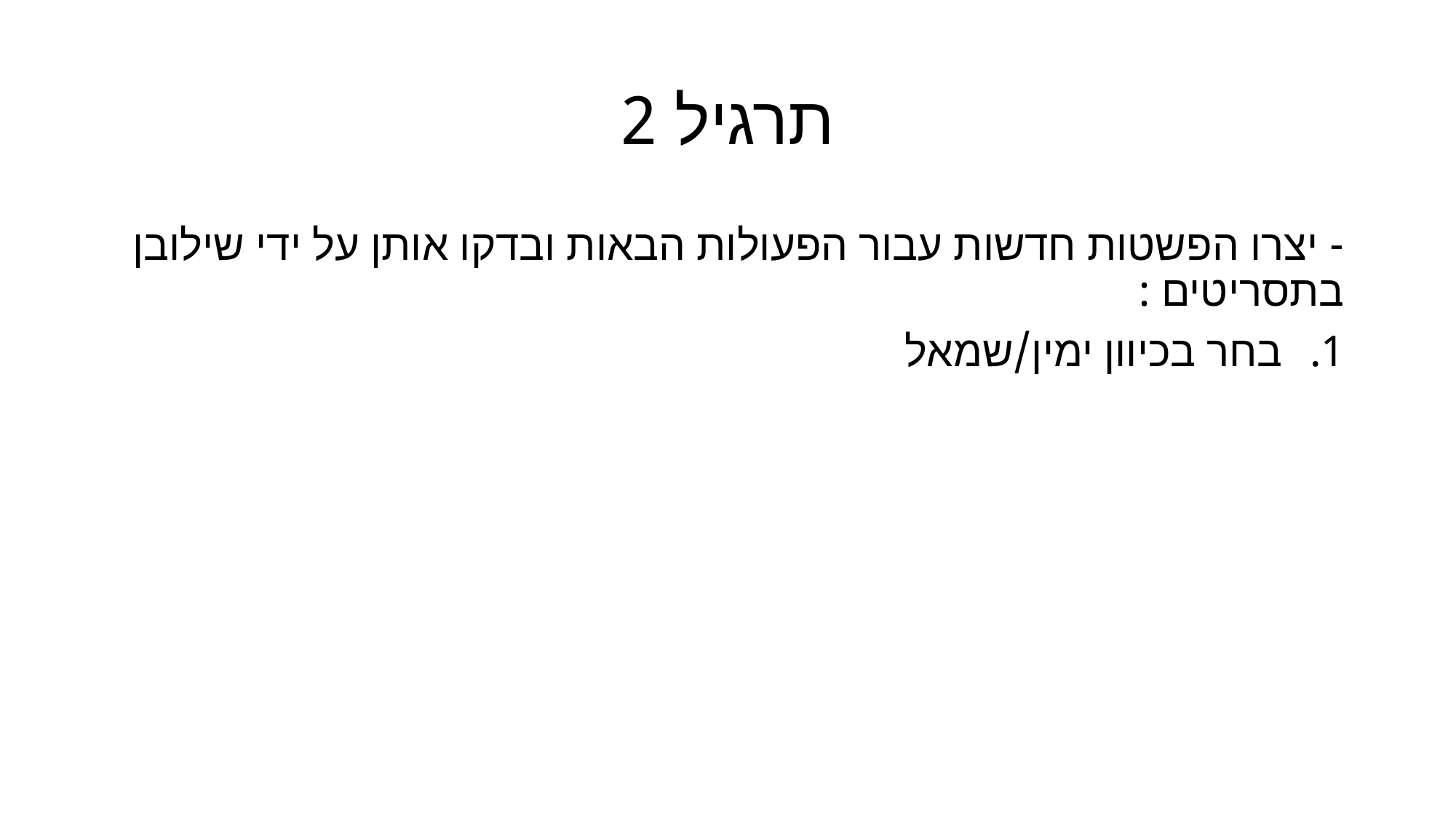

# תרגיל 2
- יצרו הפשטות חדשות עבור הפעולות הבאות ובדקו אותן על ידי שילובן בתסריטים :
בחר בכיוון ימין/שמאל